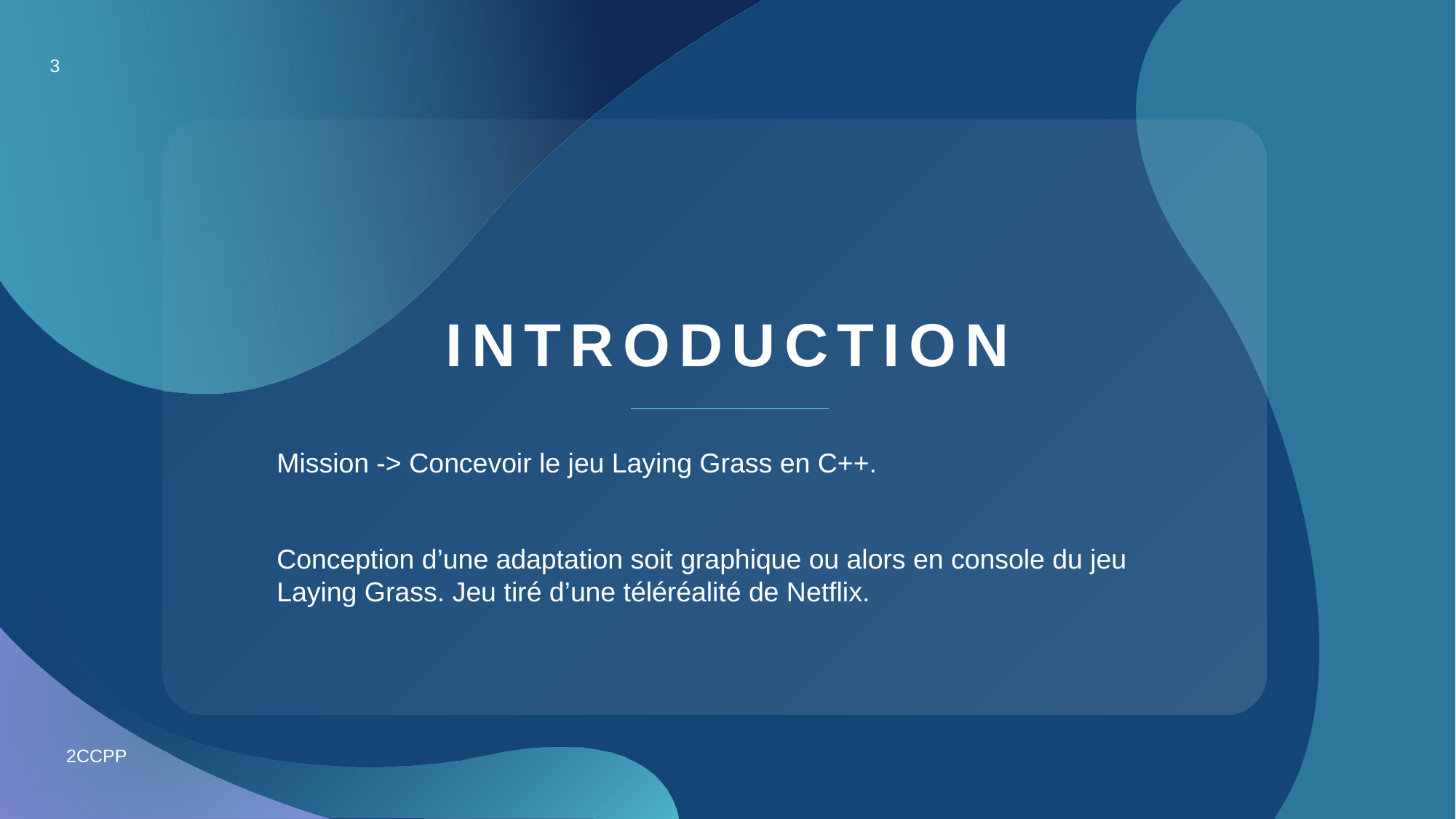

3
# INTRODUCTION
Mission -> Concevoir le jeu Laying Grass en C++.

Conception d’une adaptation soit graphique ou alors en console du jeu Laying Grass. Jeu tiré d’une téléréalité de Netflix.

2CCPP